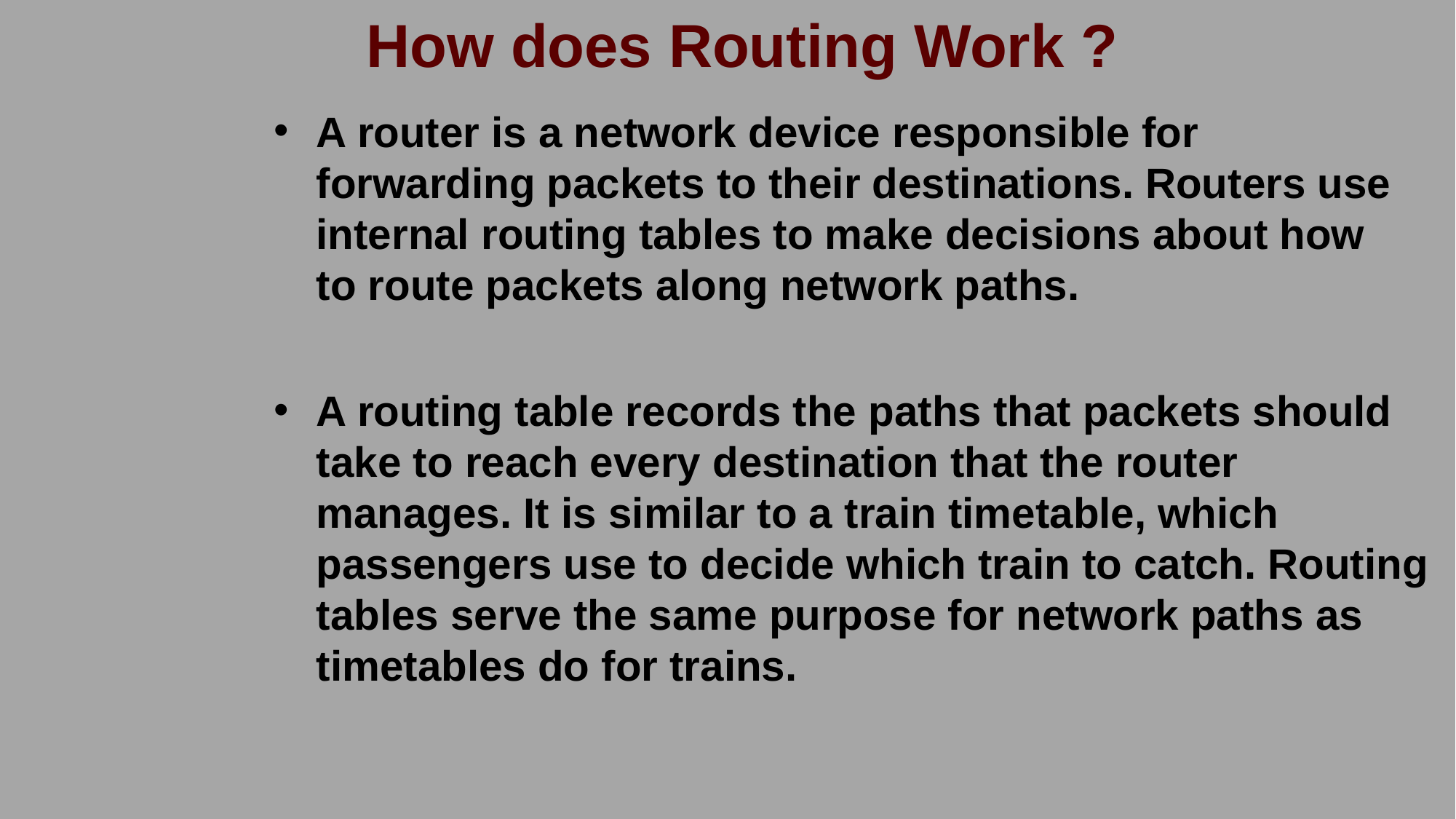

# How does Routing Work ?
A router is a network device responsible for forwarding packets to their destinations. Routers use internal routing tables to make decisions about how to route packets along network paths.
A routing table records the paths that packets should take to reach every destination that the router manages. It is similar to a train timetable, which passengers use to decide which train to catch. Routing tables serve the same purpose for network paths as timetables do for trains.